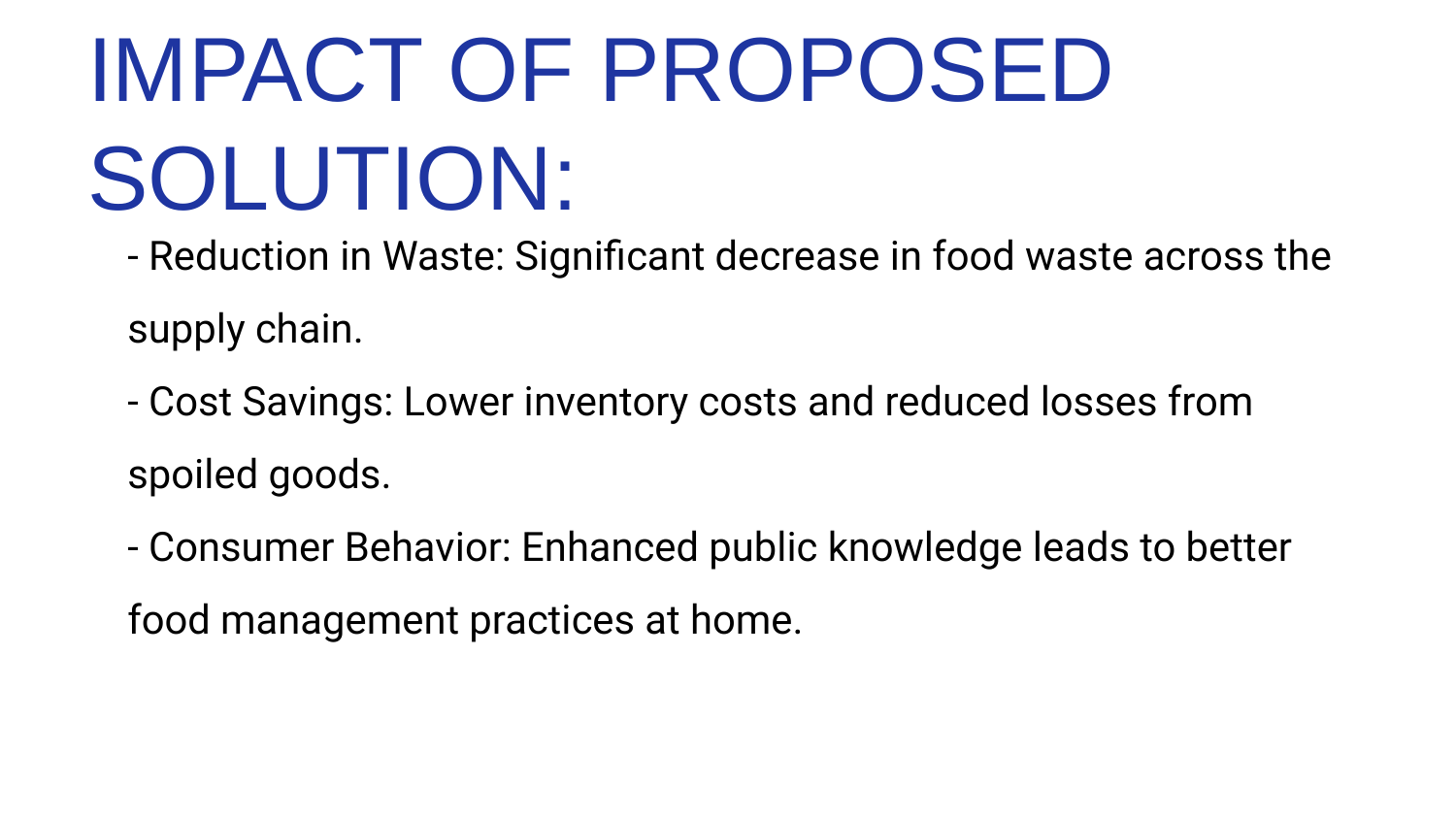

# IMPACT OF PROPOSED SOLUTION:
- Reduction in Waste: Significant decrease in food waste across the supply chain.
- Cost Savings: Lower inventory costs and reduced losses from spoiled goods.
- Consumer Behavior: Enhanced public knowledge leads to better food management practices at home.